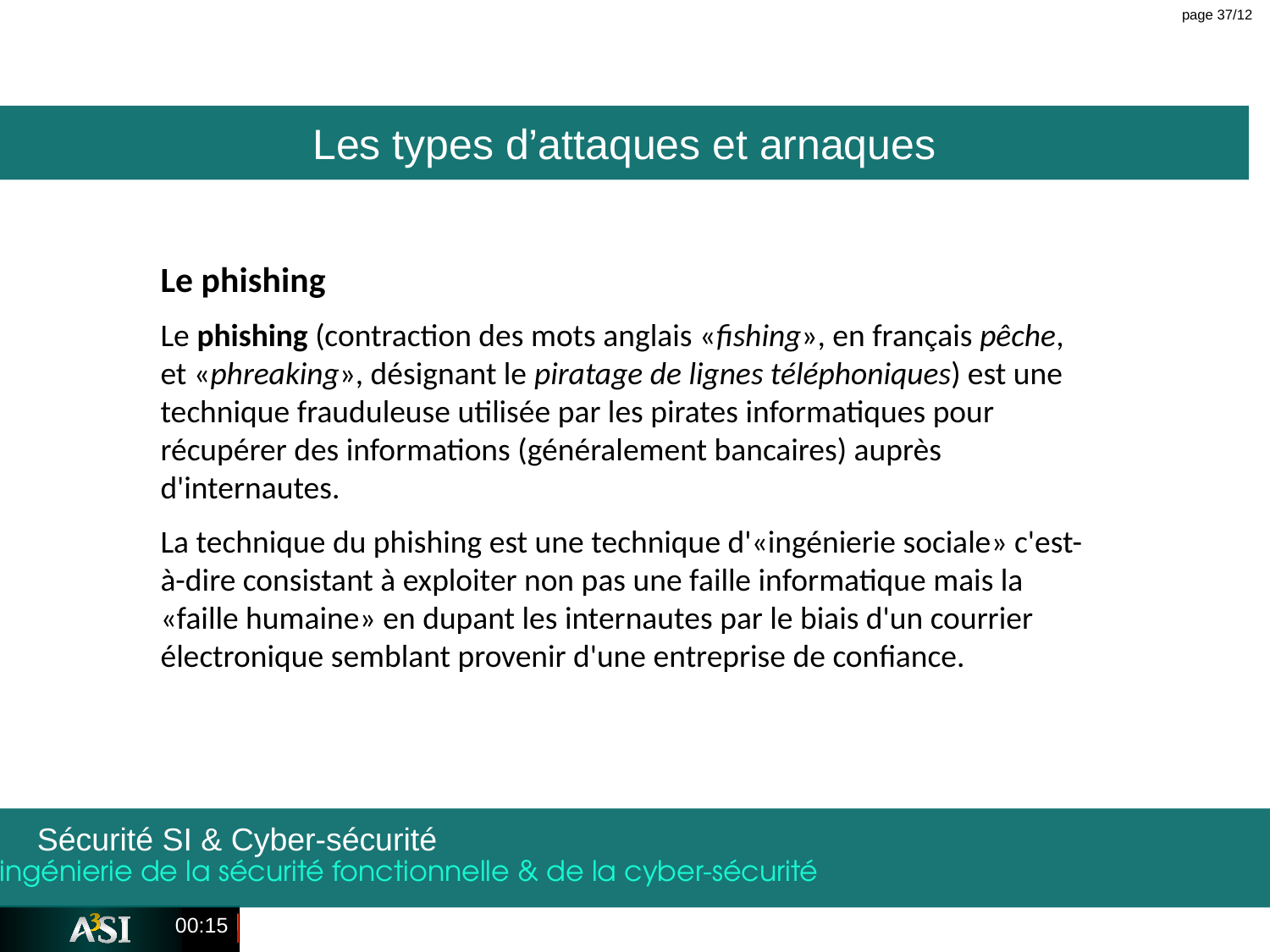

page 37/12
Les types d’attaques et arnaques
Le phishing
Le phishing (contraction des mots anglais «fishing», en français pêche, et «phreaking», désignant le piratage de lignes téléphoniques) est une technique frauduleuse utilisée par les pirates informatiques pour récupérer des informations (généralement bancaires) auprès d'internautes.
La technique du phishing est une technique d'«ingénierie sociale» c'est-à-dire consistant à exploiter non pas une faille informatique mais la «faille humaine» en dupant les internautes par le biais d'un courrier électronique semblant provenir d'une entreprise de confiance.

ingénierie de la sécurité fonctionnelle & de la cyber-sécurité
Sécurité SI & Cyber-sécurité

00:15